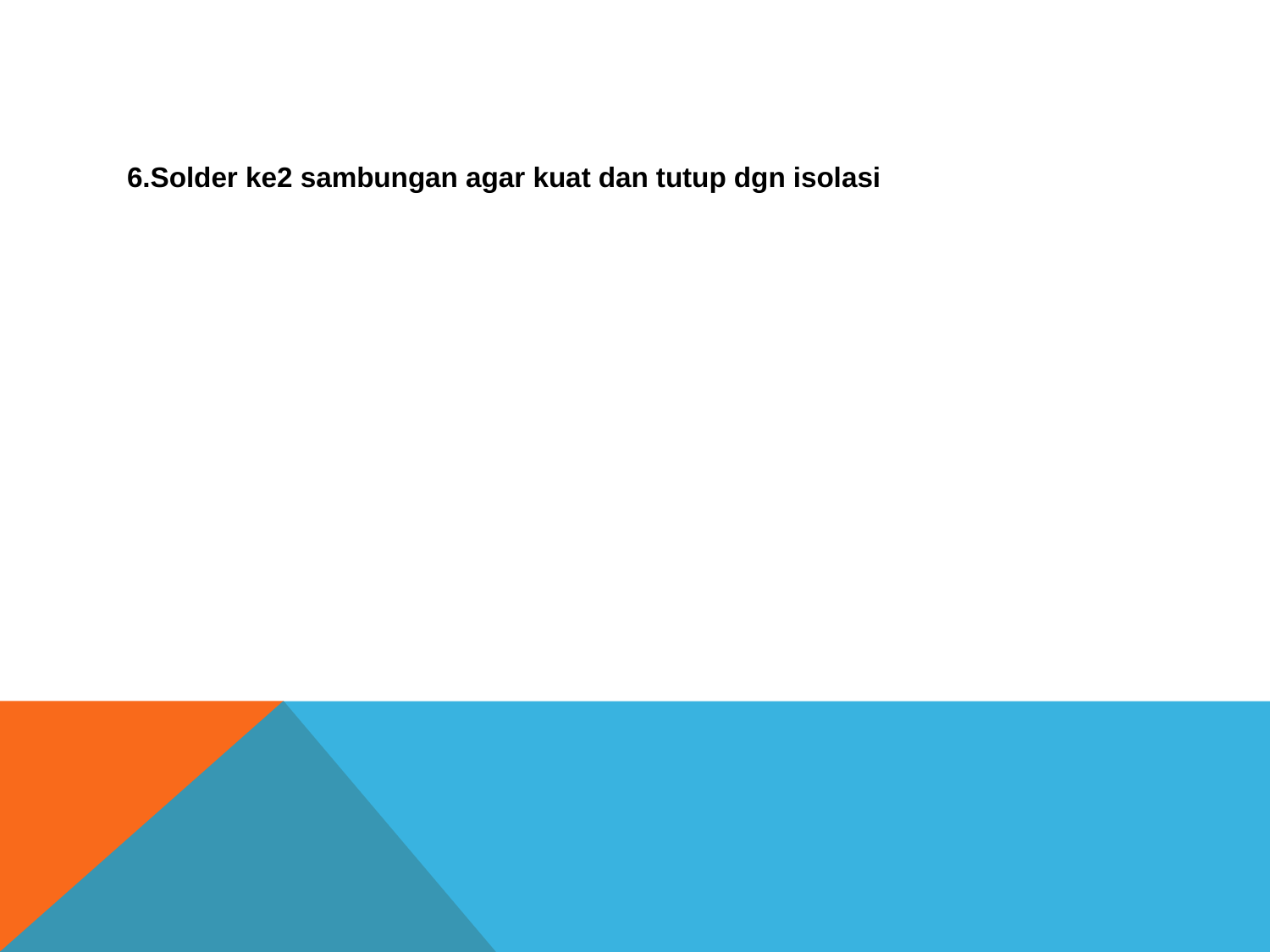

#
6.Solder ke2 sambungan agar kuat dan tutup dgn isolasi